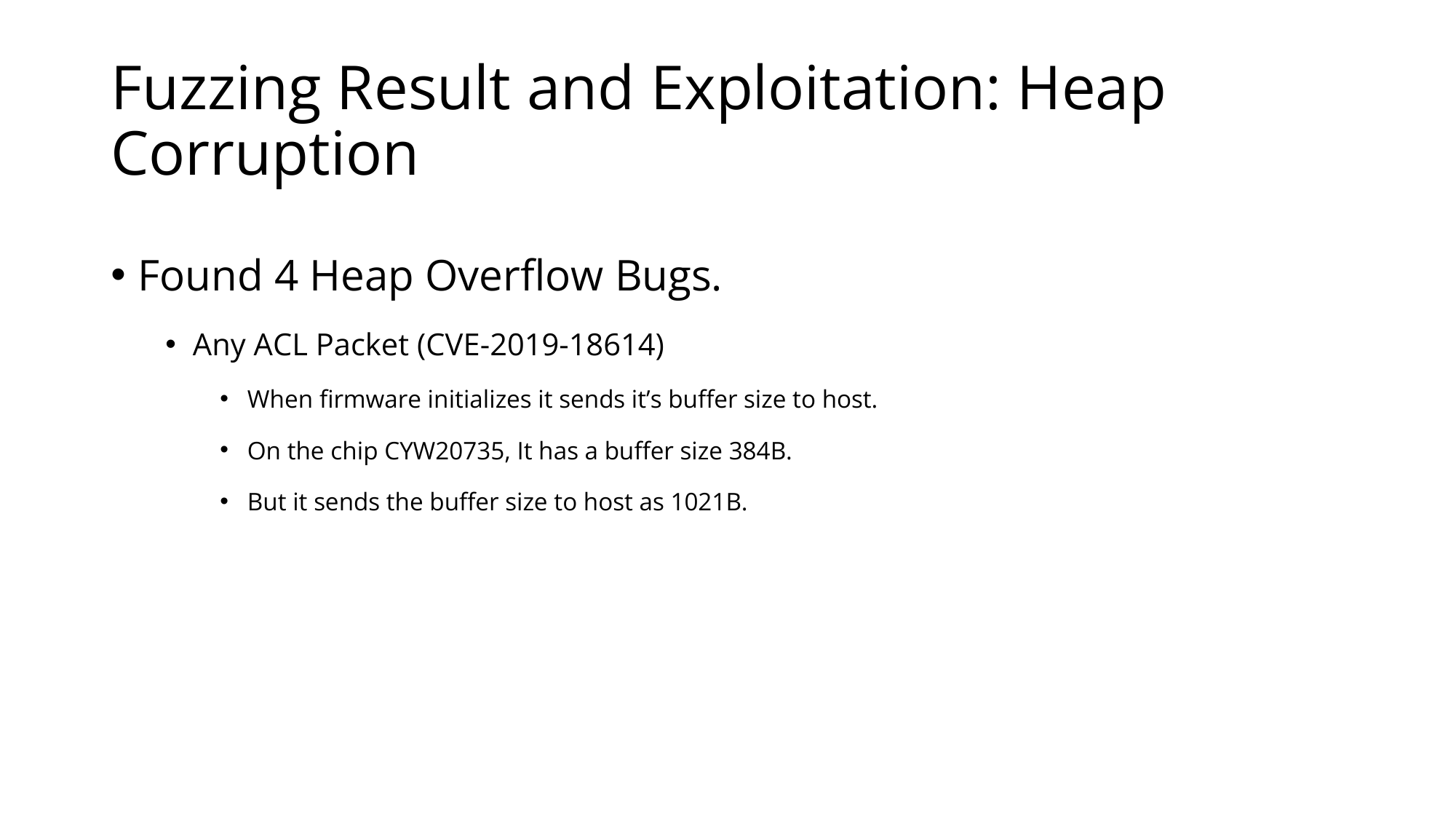

# Fuzzing Result and Exploitation: Heap Corruption
Found 4 Heap Overflow Bugs.
Any ACL Packet (CVE-2019-18614)
When firmware initializes it sends it’s buffer size to host.
On the chip CYW20735, It has a buffer size 384B.
But it sends the buffer size to host as 1021B.